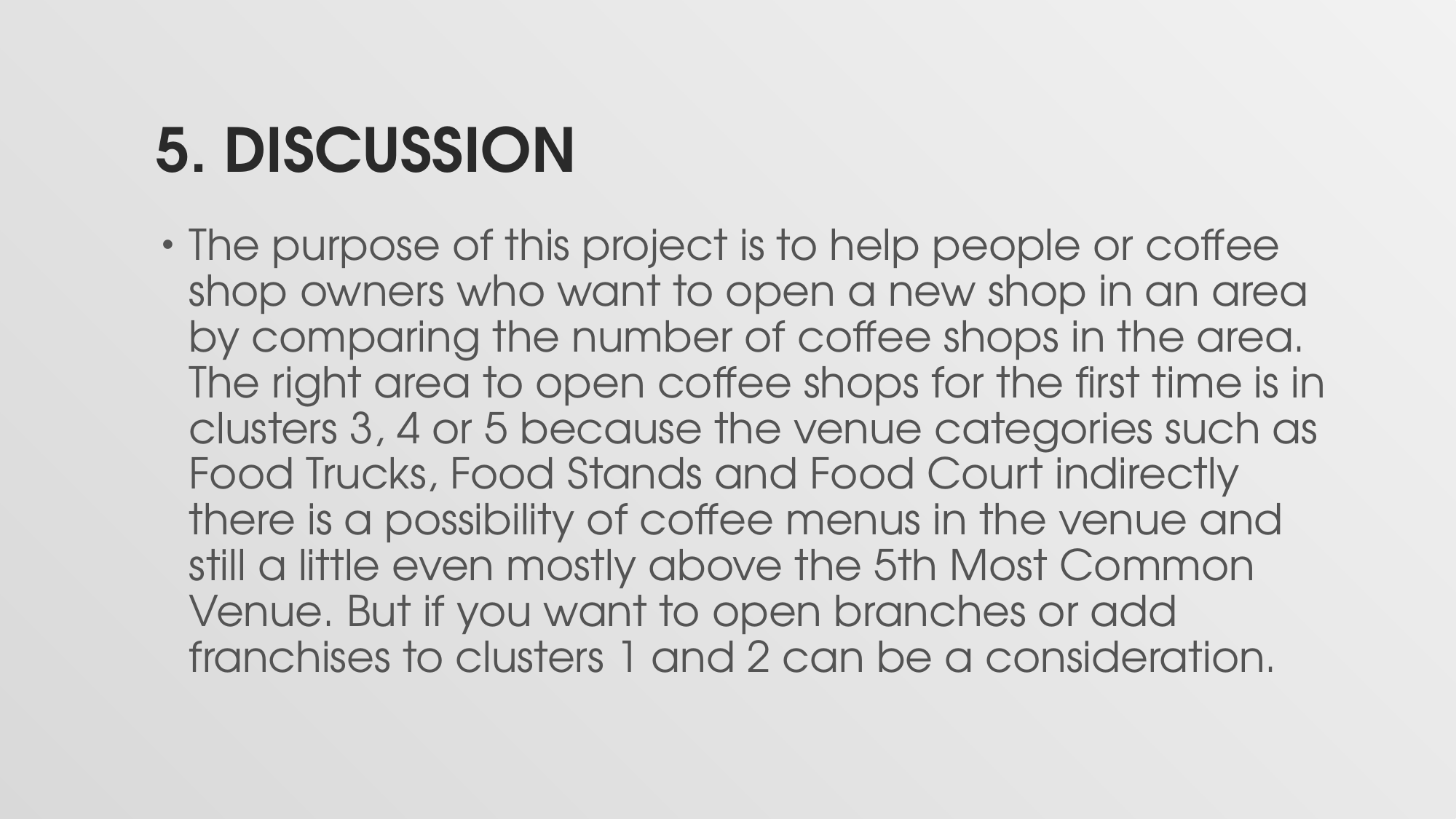

# 5. Discussion
The purpose of this project is to help people or coffee shop owners who want to open a new shop in an area by comparing the number of coffee shops in the area. The right area to open coffee shops for the first time is in clusters 3, 4 or 5 because the venue categories such as Food Trucks, Food Stands and Food Court indirectly there is a possibility of coffee menus in the venue and still a little even mostly above the 5th Most Common Venue. But if you want to open branches or add franchises to clusters 1 and 2 can be a consideration.